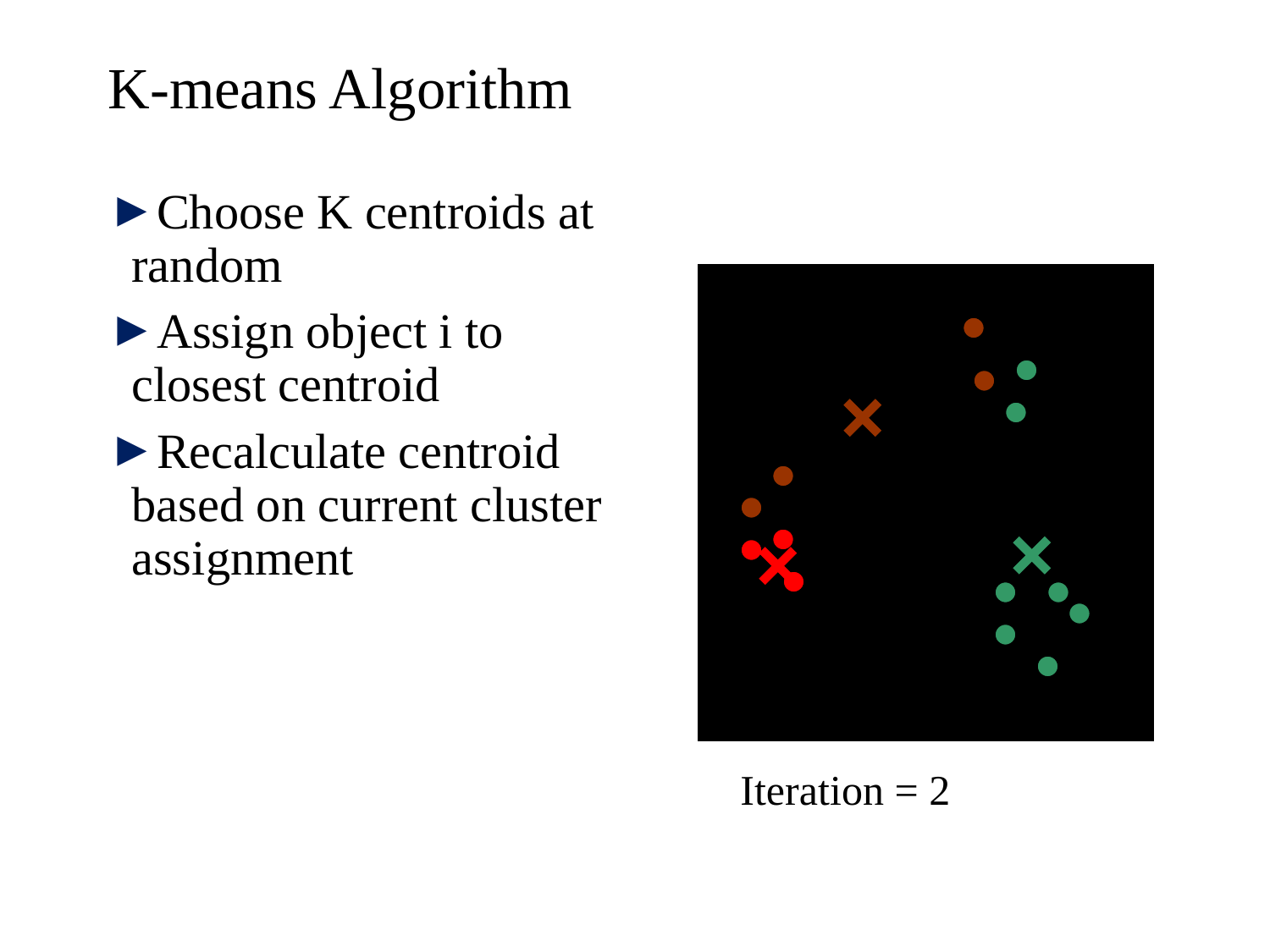

# K-means Algorithm
Choose K centroids at random
Assign object i to closest centroid
Recalculate centroid based on current cluster assignment

Iteration = 2